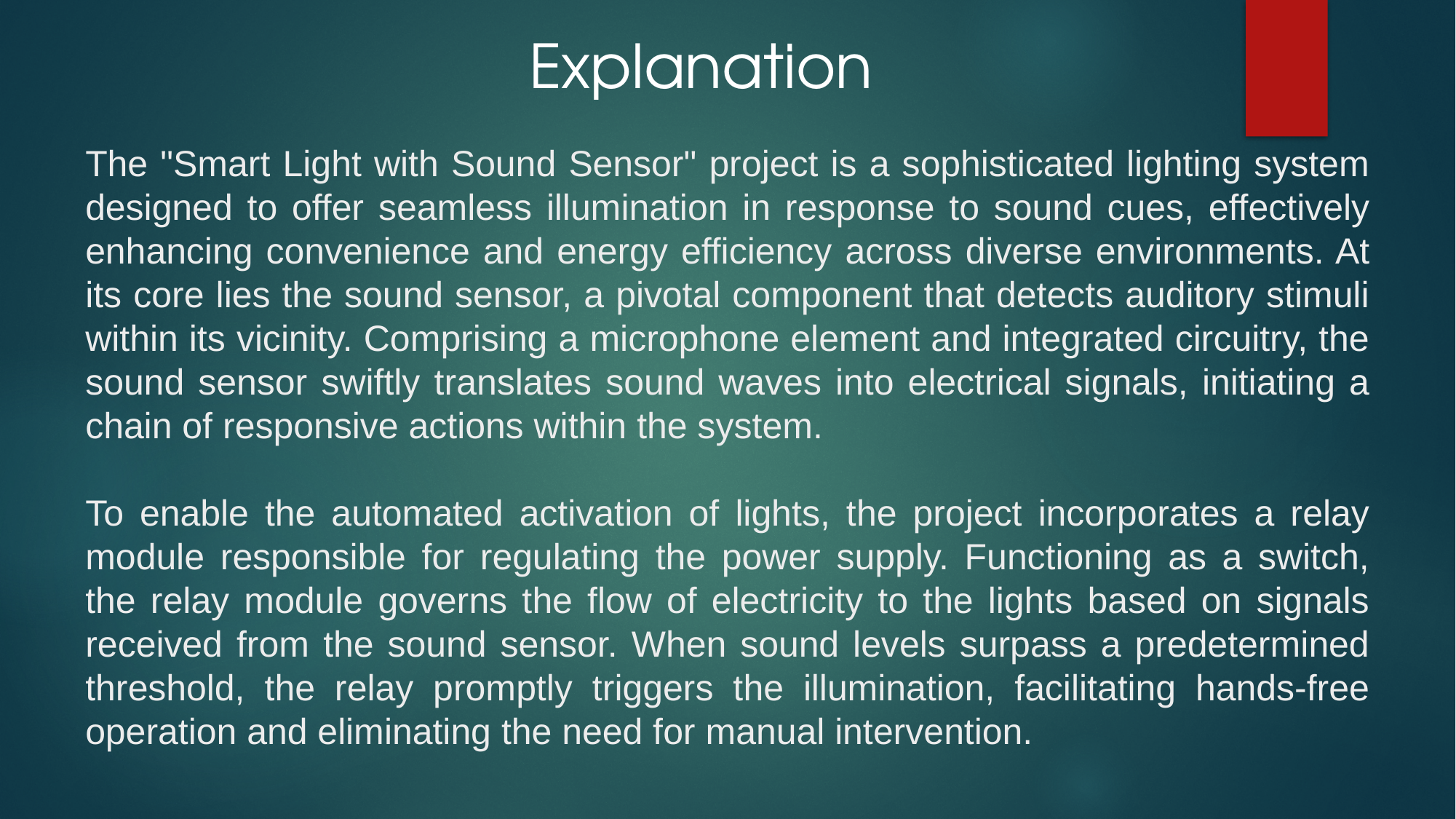

Explanation
The "Smart Light with Sound Sensor" project is a sophisticated lighting system designed to offer seamless illumination in response to sound cues, effectively enhancing convenience and energy efficiency across diverse environments. At its core lies the sound sensor, a pivotal component that detects auditory stimuli within its vicinity. Comprising a microphone element and integrated circuitry, the sound sensor swiftly translates sound waves into electrical signals, initiating a chain of responsive actions within the system.

To enable the automated activation of lights, the project incorporates a relay module responsible for regulating the power supply. Functioning as a switch, the relay module governs the flow of electricity to the lights based on signals received from the sound sensor. When sound levels surpass a predetermined threshold, the relay promptly triggers the illumination, facilitating hands-free operation and eliminating the need for manual intervention.